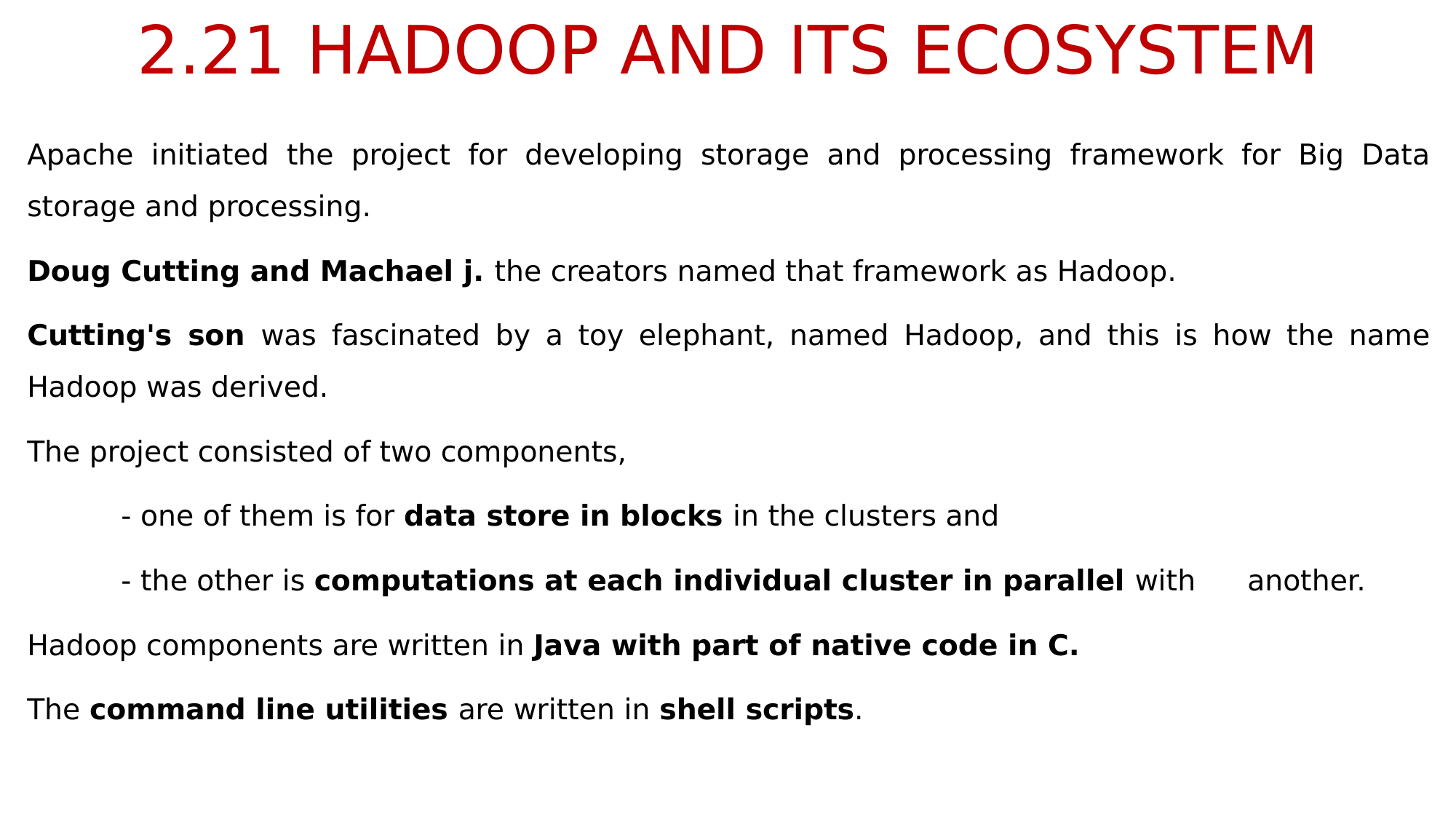

# 2.21 HADOOP AND ITS ECOSYSTEM
Apache initiated the project for developing storage and processing framework for Big Data storage and processing.
Doug Cutting and Machael j. the creators named that framework as Hadoop.
Cutting's son was fascinated by a toy elephant, named Hadoop, and this is how the name Hadoop was derived.
The project consisted of two components,
	- one of them is for data store in blocks in the clusters and
	- the other is computations at each individual cluster in parallel with 	another.
Hadoop components are written in Java with part of native code in C.
The command line utilities are written in shell scripts.